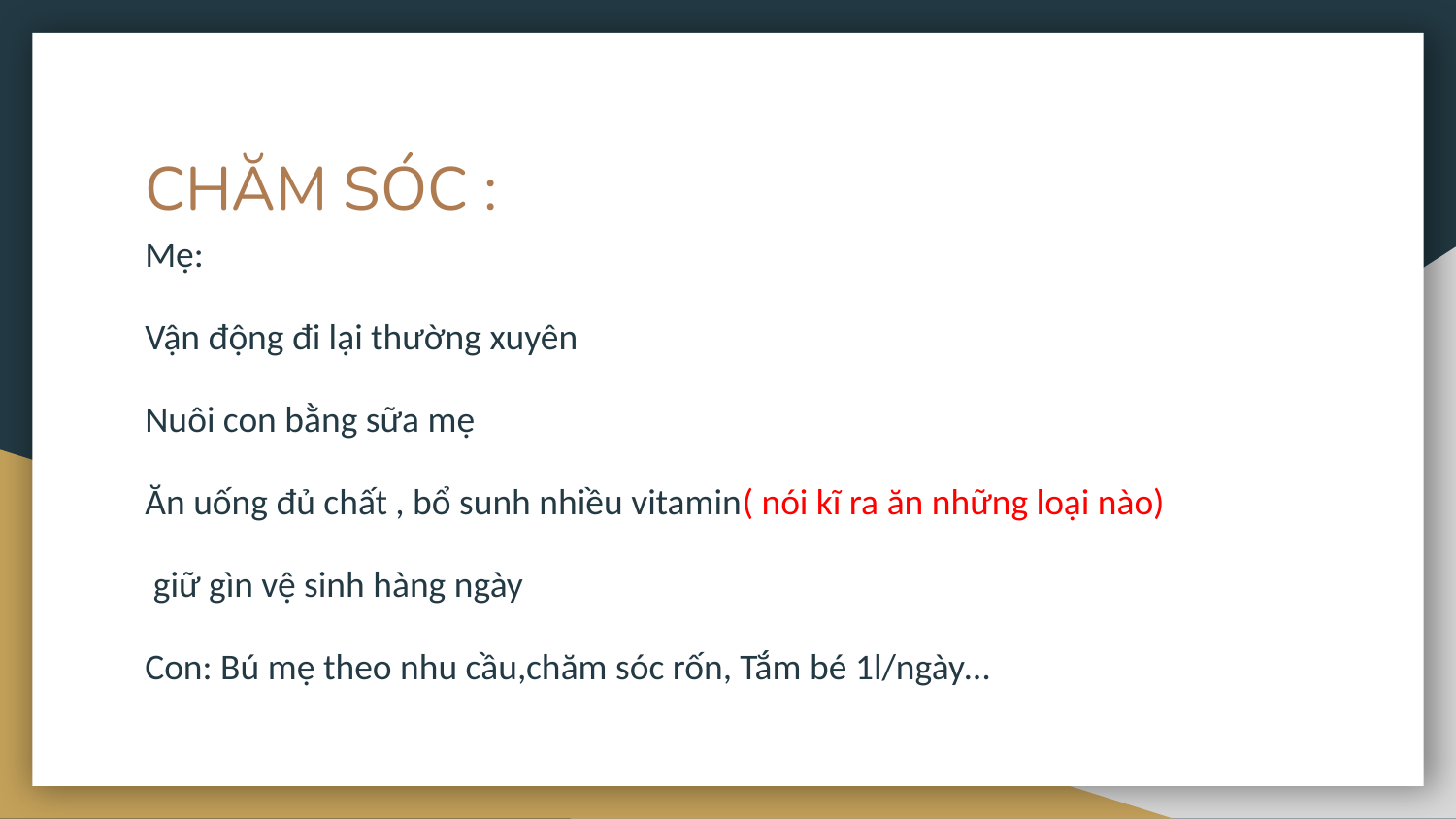

# CHĂM SÓC :
Mẹ:
Vận động đi lại thường xuyên
Nuôi con bằng sữa mẹ
Ăn uống đủ chất , bổ sunh nhiều vitamin( nói kĩ ra ăn những loại nào)
 giữ gìn vệ sinh hàng ngày
Con: Bú mẹ theo nhu cầu,chăm sóc rốn, Tắm bé 1l/ngày…